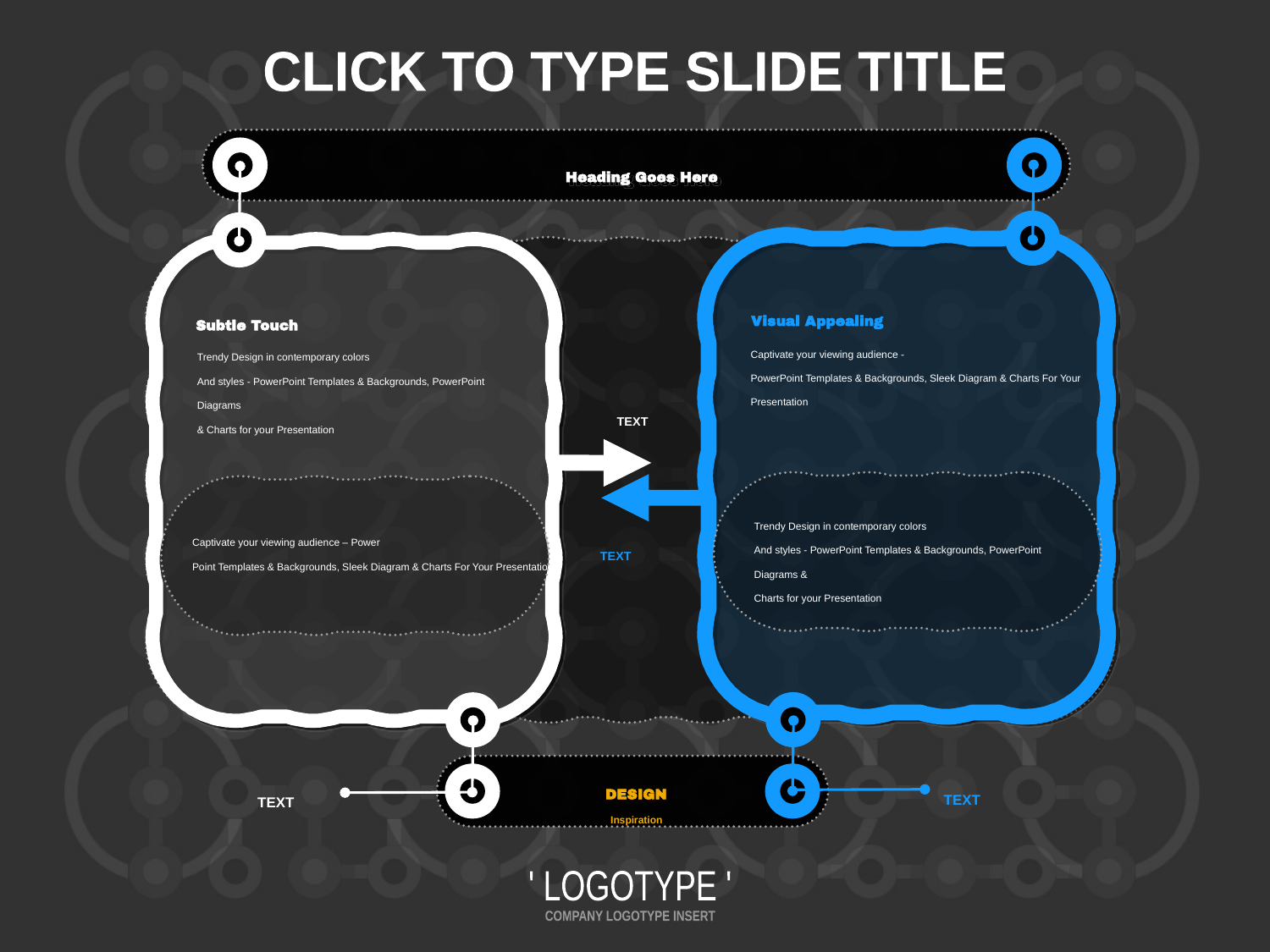

CLICK TO TYPE SLIDE TITLE

Heading Goes Here

Visual Appealing
Subtle Touch
Captivate your viewing audience -
PowerPoint Templates & Backgrounds, Sleek Diagram & Charts For Your Presentation
Trendy Design in contemporary colors
And styles - PowerPoint Templates & Backgrounds, PowerPoint Diagrams
& Charts for your Presentation
TEXT

Trendy Design in contemporary colors
And styles - PowerPoint Templates & Backgrounds, PowerPoint Diagrams &
Charts for your Presentation
Captivate your viewing audience – Power
Point Templates & Backgrounds, Sleek Diagram & Charts For Your Presentation
TEXT

DESIGN
Inspiration

TEXT
TEXT

' LOGOTYPE '
COMPANY LOGOTYPE INSERT